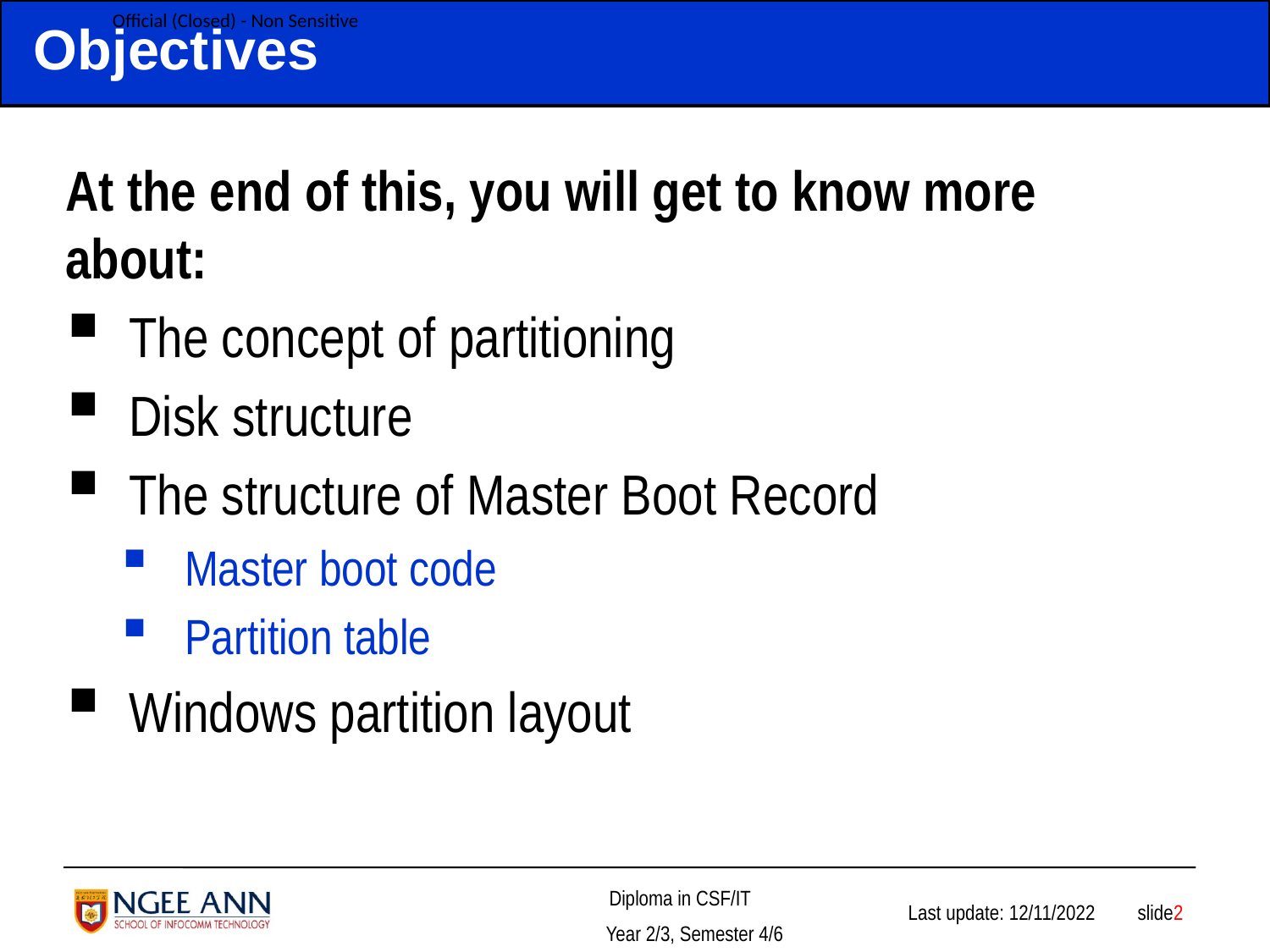

# Objectives
At the end of this, you will get to know more about:
The concept of partitioning
Disk structure
The structure of Master Boot Record
Master boot code
Partition table
Windows partition layout

    slide2